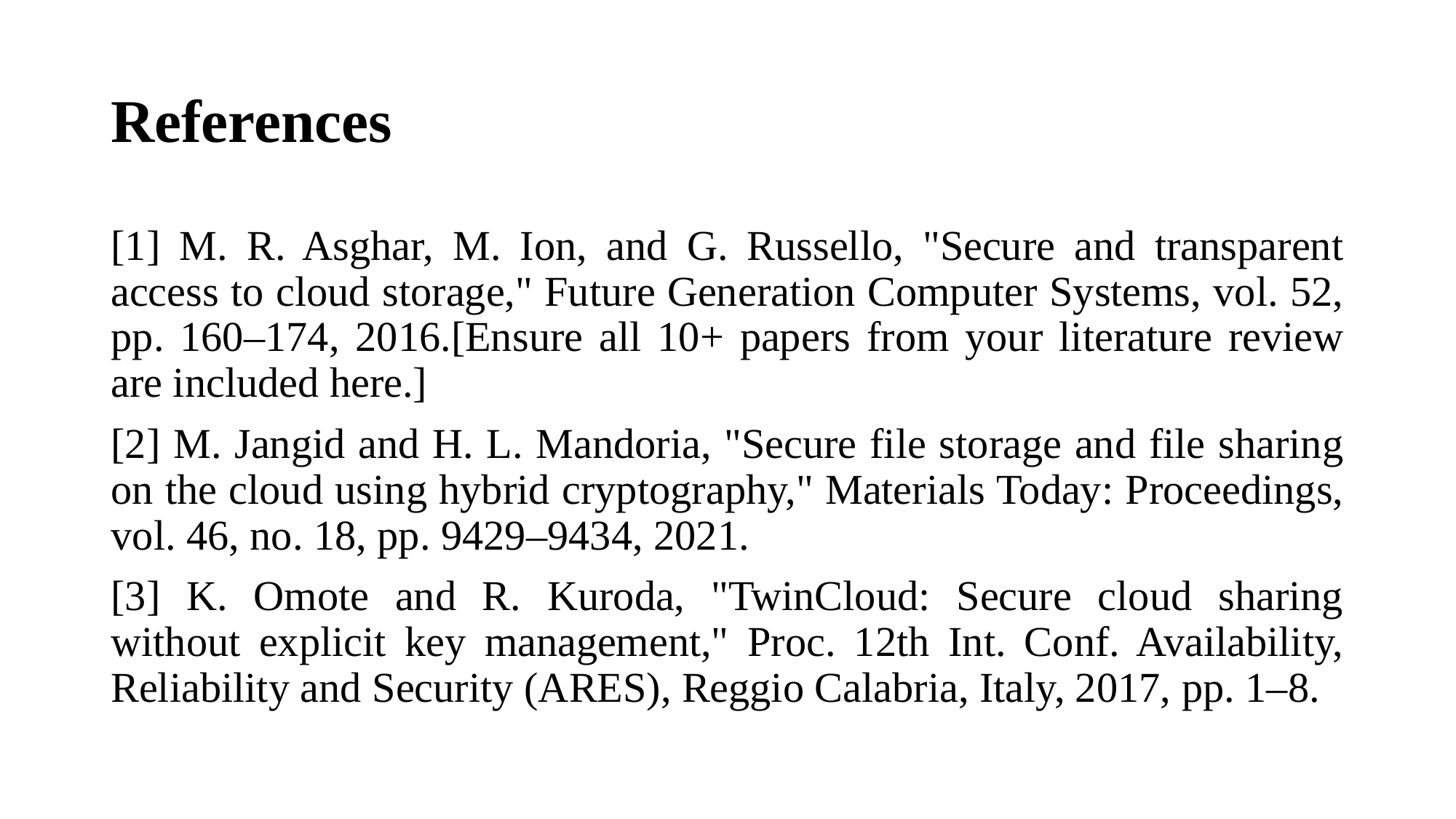

# References
[1] M. R. Asghar, M. Ion, and G. Russello, "Secure and transparent access to cloud storage," Future Generation Computer Systems, vol. 52, pp. 160–174, 2016.[Ensure all 10+ papers from your literature review are included here.]
[2] M. Jangid and H. L. Mandoria, "Secure file storage and file sharing on the cloud using hybrid cryptography," Materials Today: Proceedings, vol. 46, no. 18, pp. 9429–9434, 2021.
[3] K. Omote and R. Kuroda, "TwinCloud: Secure cloud sharing without explicit key management," Proc. 12th Int. Conf. Availability, Reliability and Security (ARES), Reggio Calabria, Italy, 2017, pp. 1–8.